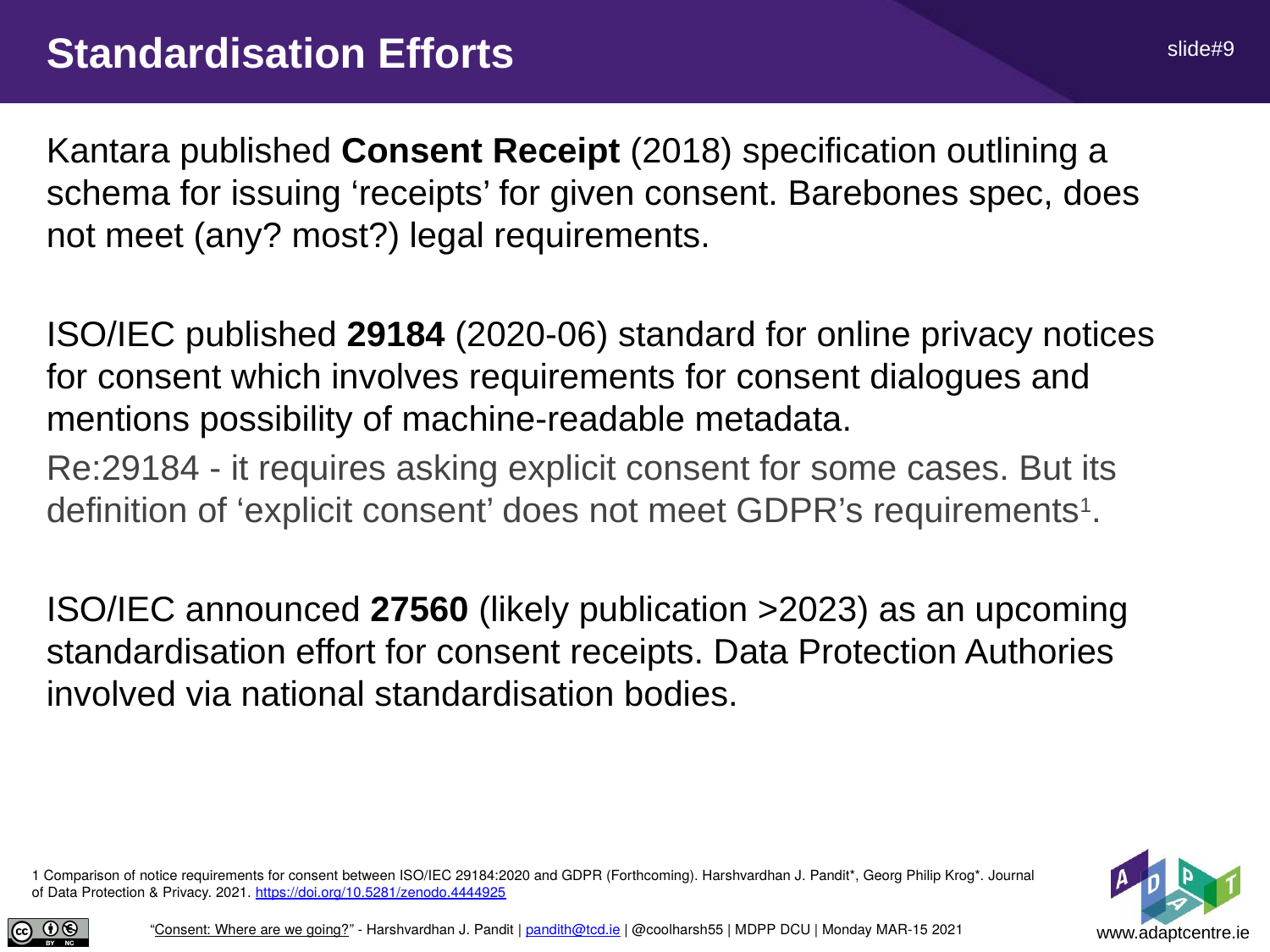

# Standardisation Efforts
slide#9
Kantara published Consent Receipt (2018) specification outlining a schema for issuing ‘receipts’ for given consent. Barebones spec, does not meet (any? most?) legal requirements.

ISO/IEC published 29184 (2020-06) standard for online privacy notices for consent which involves requirements for consent dialogues and mentions possibility of machine-readable metadata.
Re:29184 - it requires asking explicit consent for some cases. But its definition of ‘explicit consent’ does not meet GDPR’s requirements1.

ISO/IEC announced 27560 (likely publication >2023) as an upcoming standardisation effort for consent receipts. Data Protection Authories involved via national standardisation bodies.
1 Comparison of notice requirements for consent between ISO/IEC 29184:2020 and GDPR (Forthcoming). Harshvardhan J. Pandit*, Georg Philip Krog*. Journal of Data Protection & Privacy. 2021. https://doi.org/10.5281/zenodo.4444925